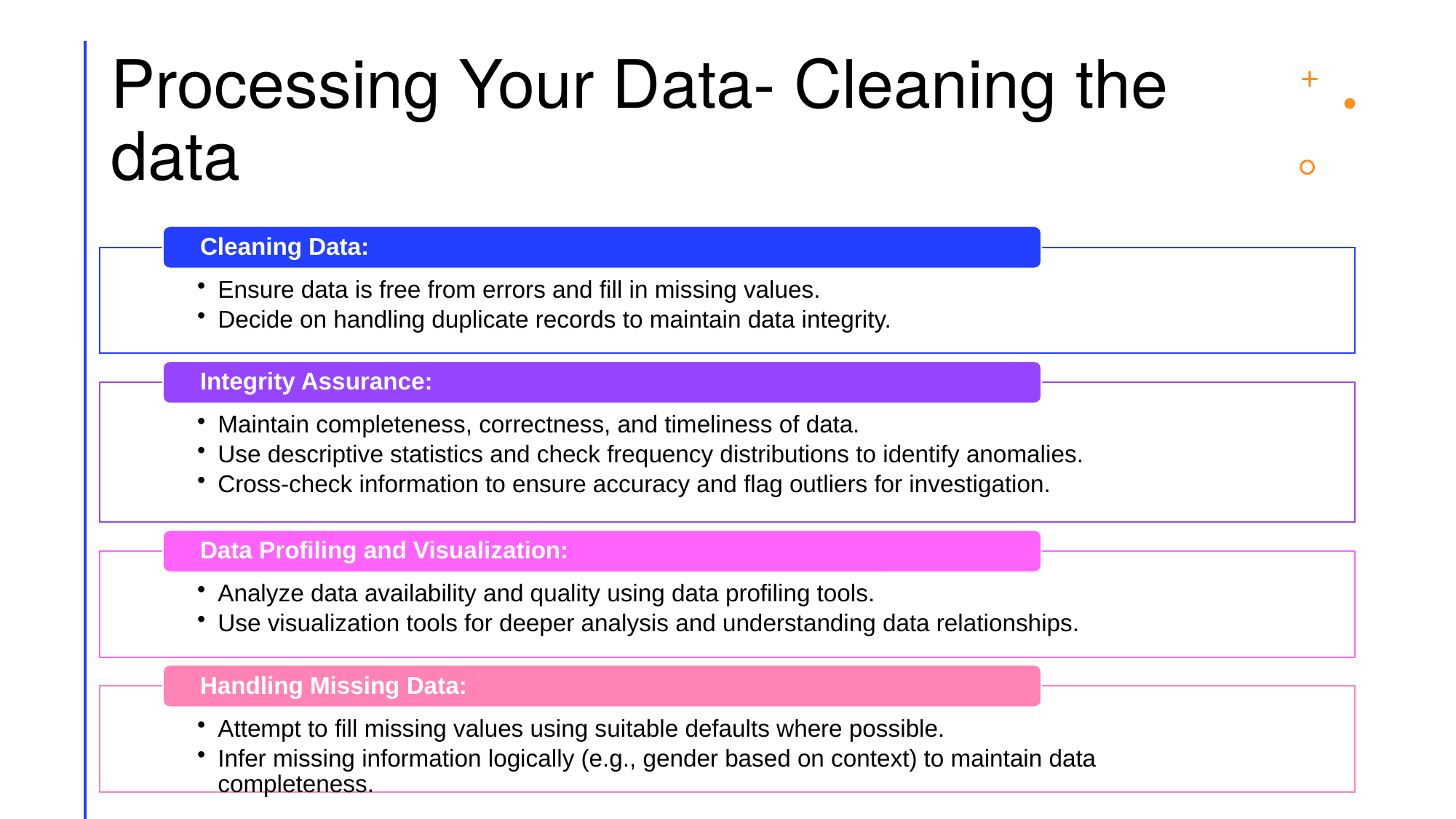

# Processing Your Data- Cleaning the data

Ensure data is free from errors and fill in missing values.
Decide on handling duplicate records to maintain data integrity.
Cleaning Data:
Maintain completeness, correctness, and timeliness of data.
Use descriptive statistics and check frequency distributions to identify anomalies.
Cross-check information to ensure accuracy and flag outliers for investigation.
Integrity Assurance:
Analyze data availability and quality using data profiling tools.
Use visualization tools for deeper analysis and understanding data relationships.
Data Profiling and Visualization:
Attempt to fill missing values using suitable defaults where possible.
Infer missing information logically (e.g., gender based on context) to maintain data completeness.
Handling Missing Data: